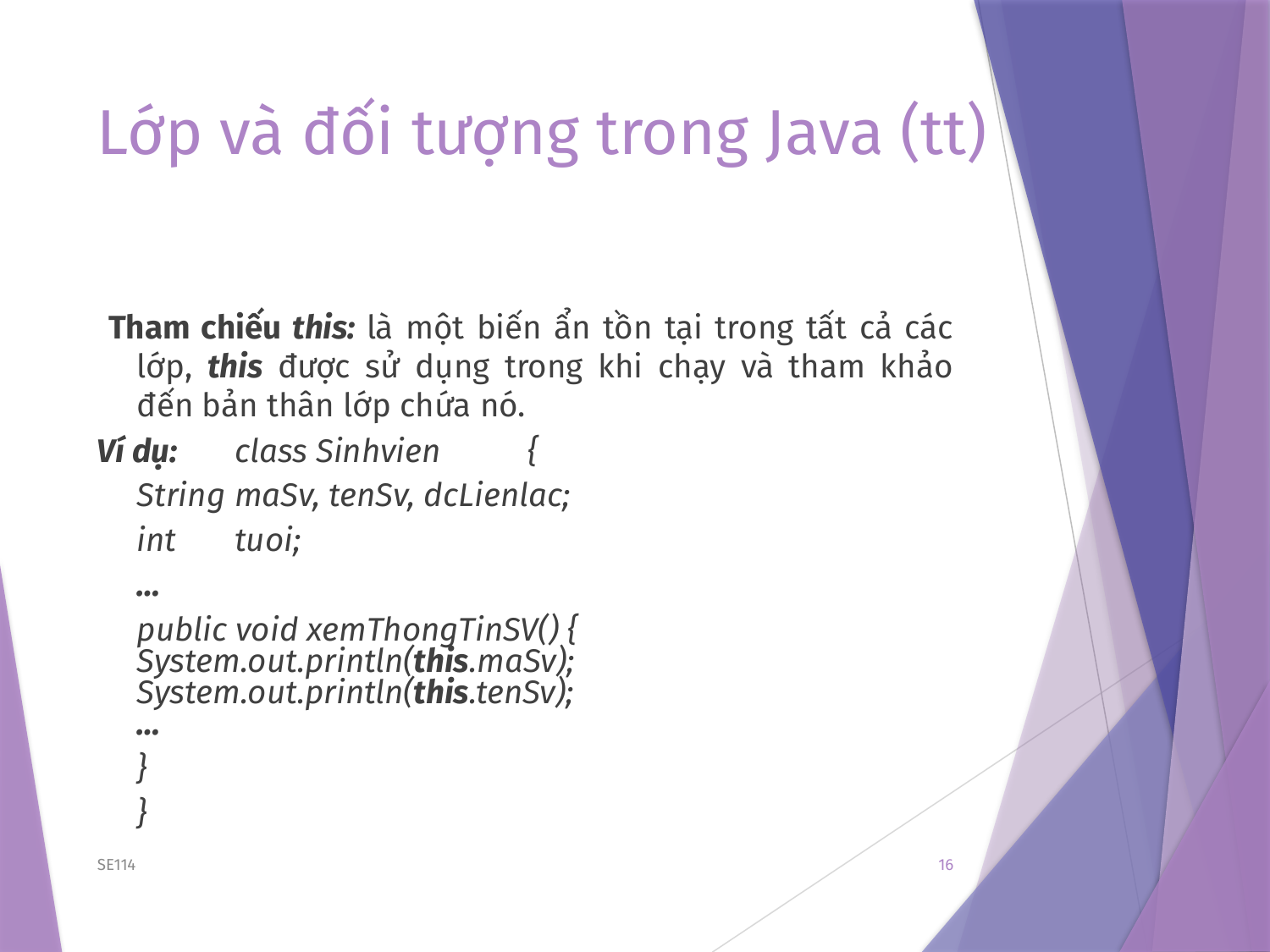

# Lớp và đối tượng trong Java (tt)
 Tham chiếu this: là một biến ẩn tồn tại trong tất cả các lớp, this được sử dụng trong khi chạy và tham khảo đến bản thân lớp chứa nó.
Ví dụ:	class Sinhvien	{
		String	maSv, tenSv, dcLienlac;
		int	tuoi;
		…
		public void xemThongTinSV() {						System.out.println(this.maSv);
			System.out.println(this.tenSv);
			…
		}
	}

SE114
16